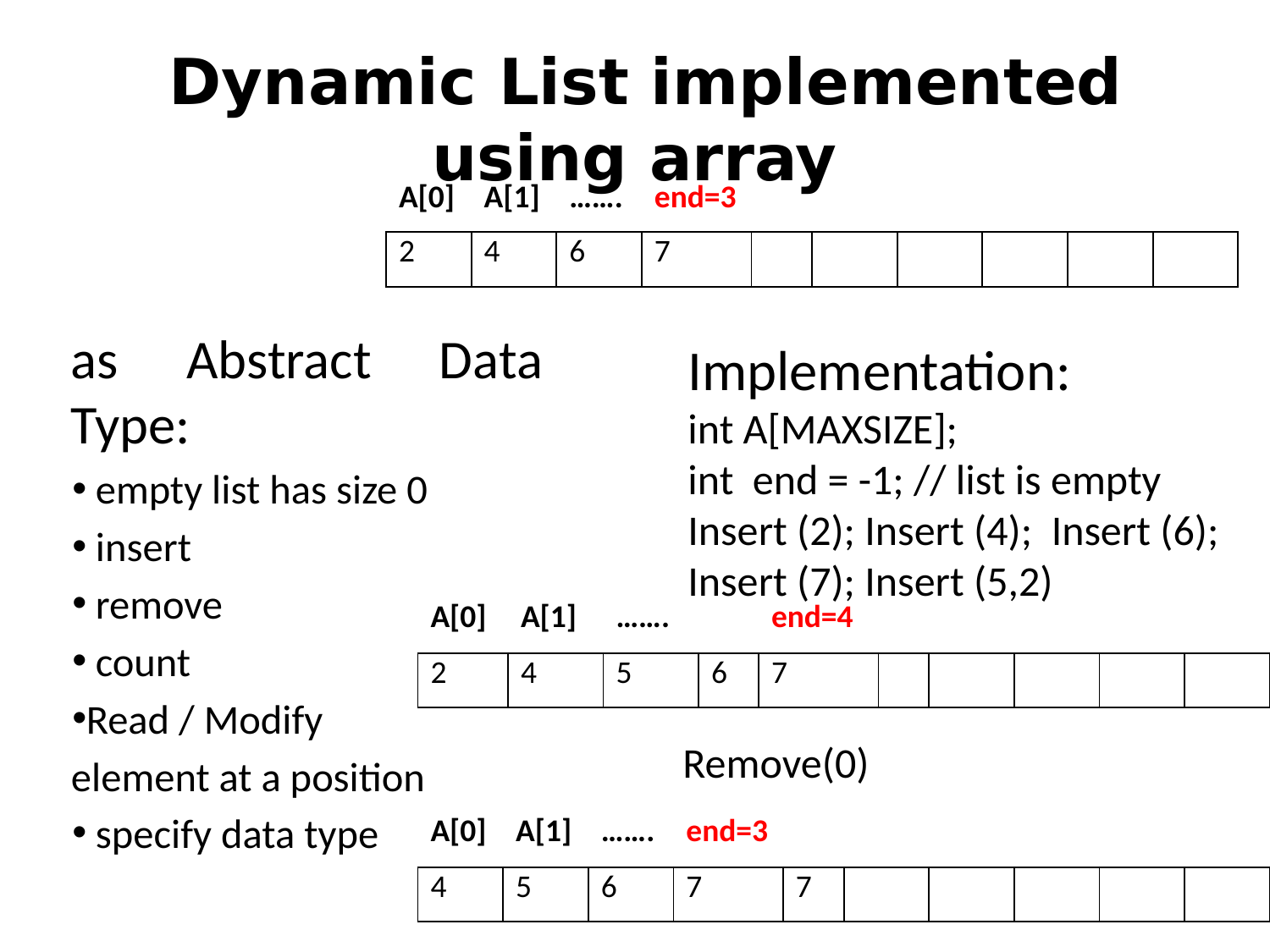

# Dynamic List implemented using array
| A[0] | A[1] | ……. | end=3 |  |  |  |  |  |  |
| --- | --- | --- | --- | --- | --- | --- | --- | --- | --- |
| 2 | 4 | 6 | 7 |  |  |  |  |  |  |
as Abstract Data Type:
 empty list has size 0
 insert
 remove
 count
Read / Modify
element at a position
 specify data type

Implementation:
int A[MAXSIZE];
int  end = -1; // list is empty
Insert (2); Insert (4);  Insert (6);
Insert (7); Insert (5,2)
| A[0] | A[1] | ……. |  | end=4 |  |  |  |  |  |
| --- | --- | --- | --- | --- | --- | --- | --- | --- | --- |
| 2 | 4 | 5 | 6 | 7 |  |  |  |  |  |
Remove(0)
| A[0] | A[1] | ……. | end=3 |  |  |  |  |  |  |
| --- | --- | --- | --- | --- | --- | --- | --- | --- | --- |
| 4 | 5 | 6 | 7 | 7 |  |  |  |  |  |